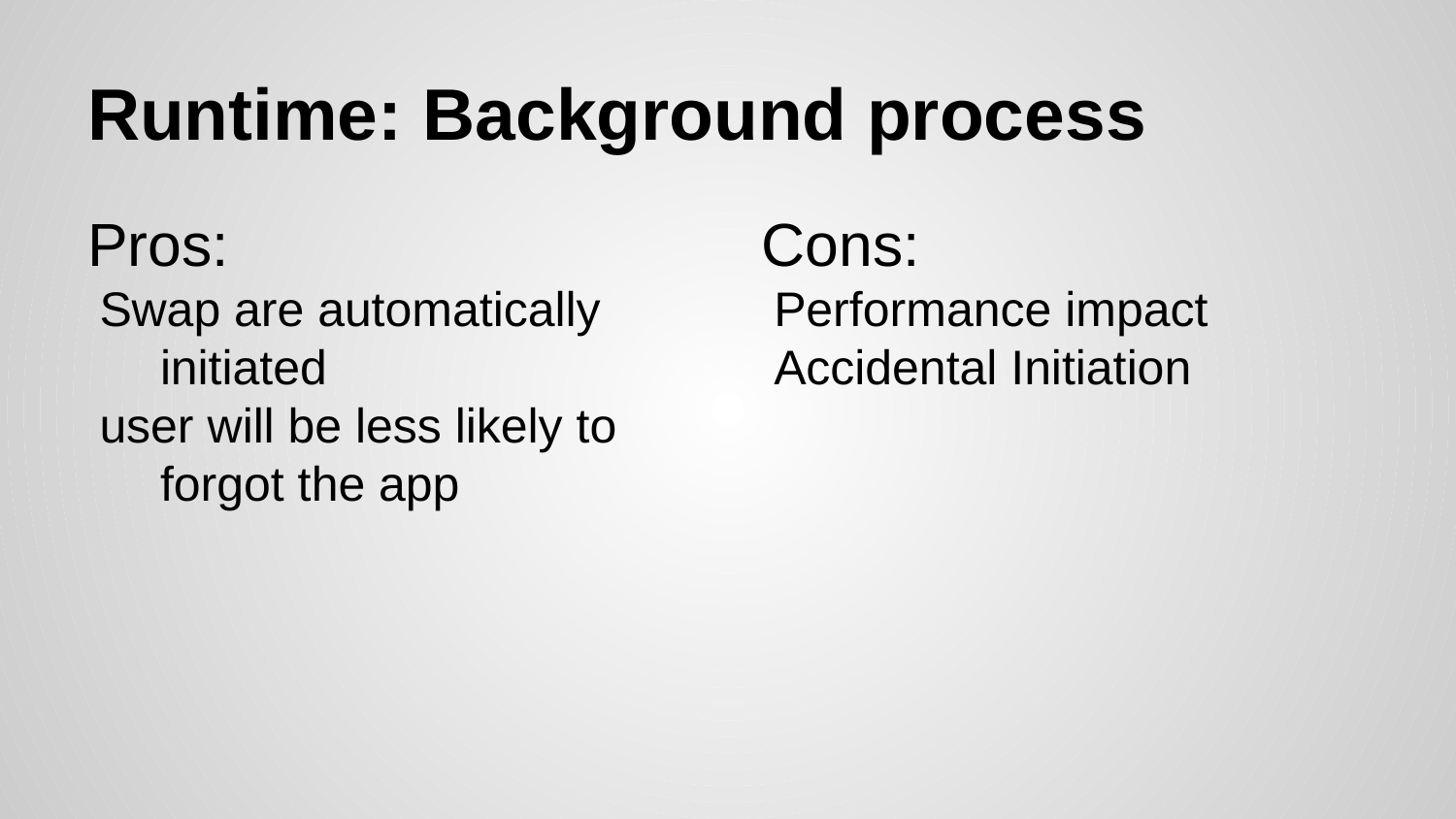

# Runtime: Background process
Pros:
Swap are automatically initiated
user will be less likely to forgot the app
Cons:
Performance impact
Accidental Initiation